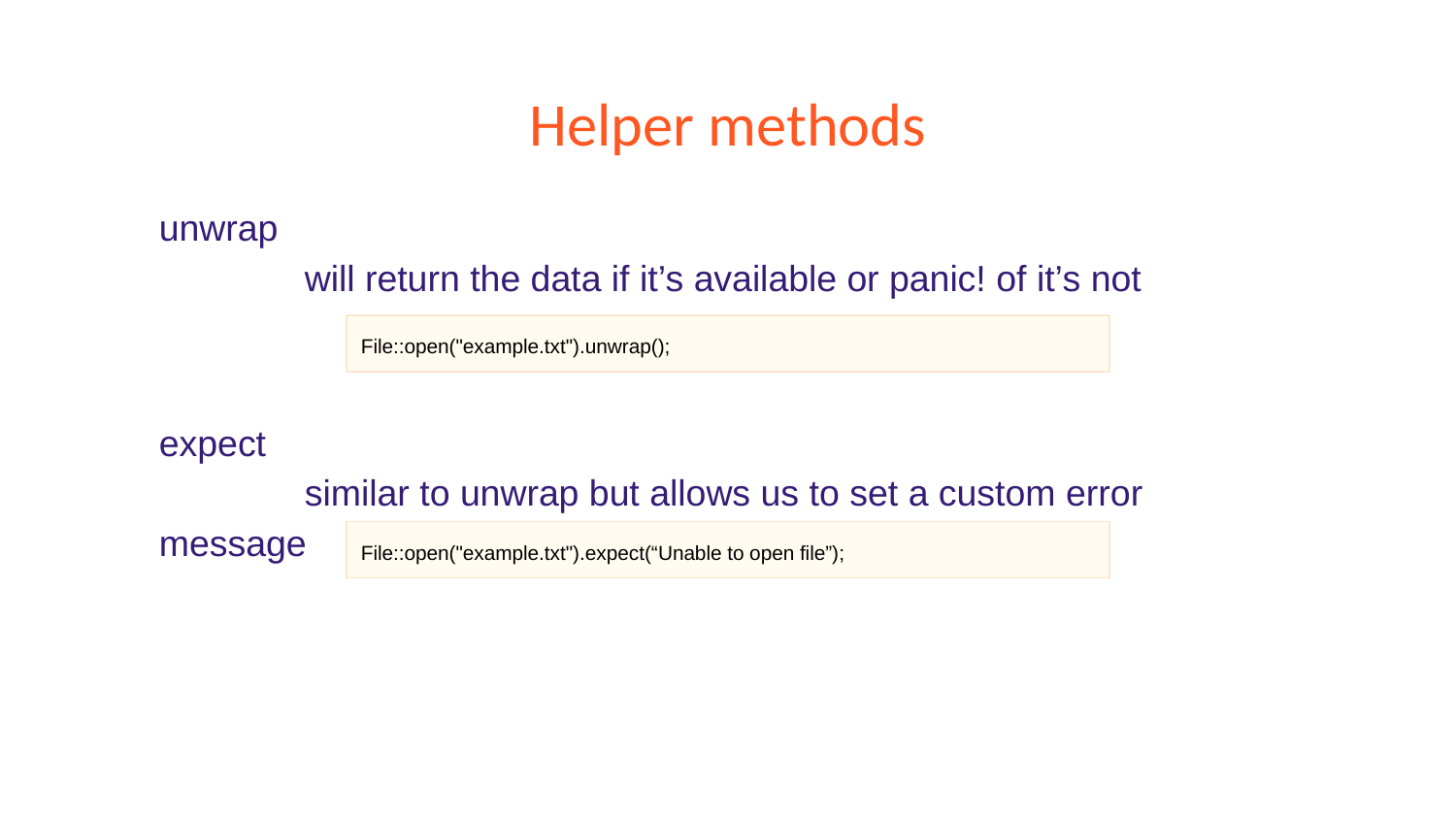

# Helper methods
unwrap
	will return the data if it’s available or panic! of it’s not

expect
	similar to unwrap but allows us to set a custom error message
File::open("example.txt").unwrap();

File::open("example.txt").expect(“Unable to open file”);